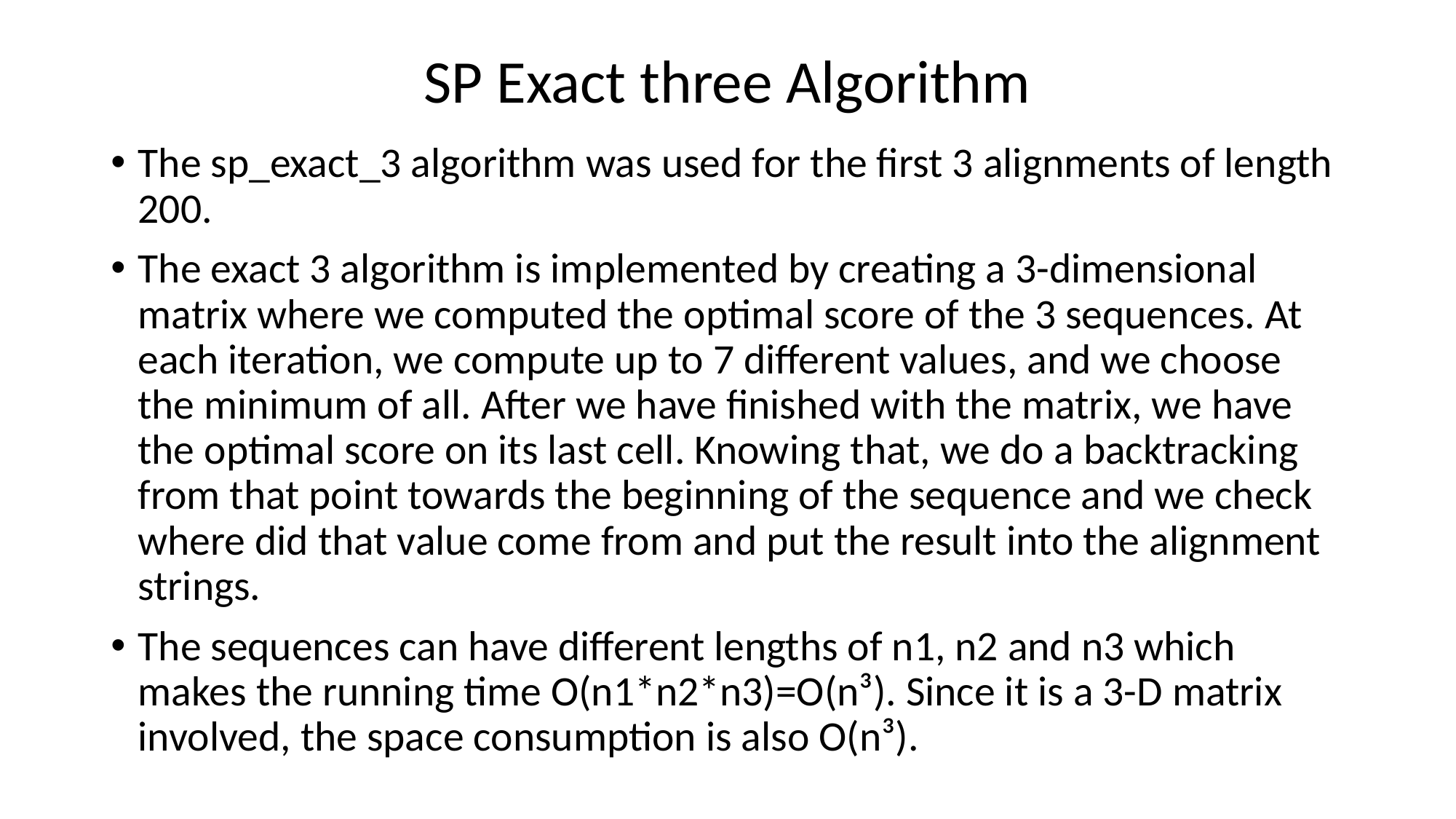

# SP Exact three Algorithm
The sp_exact_3 algorithm was used for the first 3 alignments of length 200.
The exact 3 algorithm is implemented by creating a 3-dimensional matrix where we computed the optimal score of the 3 sequences. At each iteration, we compute up to 7 different values, and we choose the minimum of all. After we have finished with the matrix, we have the optimal score on its last cell. Knowing that, we do a backtracking from that point towards the beginning of the sequence and we check where did that value come from and put the result into the alignment strings.
The sequences can have different lengths of n1, n2 and n3 which makes the running time O(n1*n2*n3)=O(n³). Since it is a 3-D matrix involved, the space consumption is also O(n³).